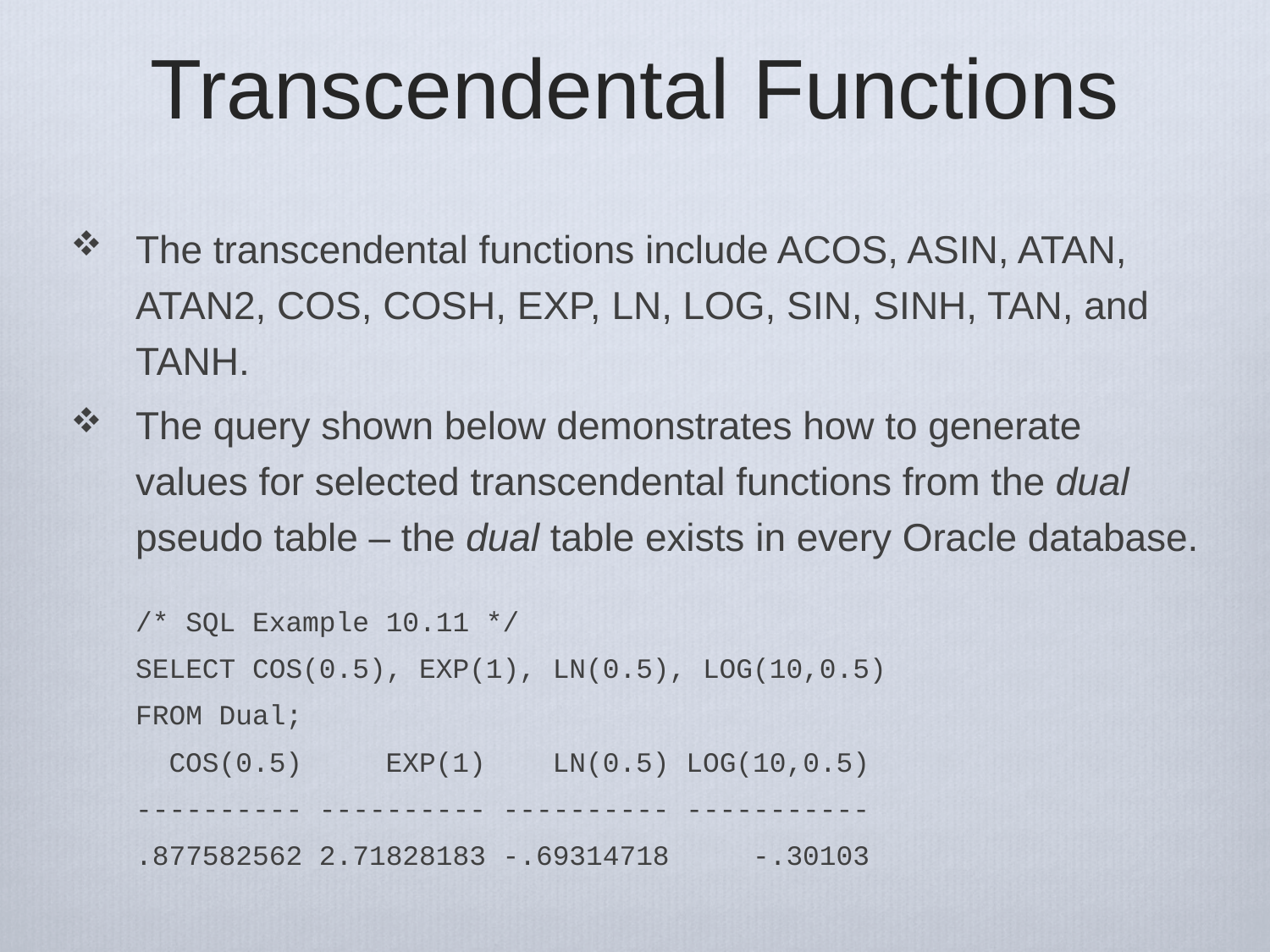

# Transcendental Functions
The transcendental functions include ACOS, ASIN, ATAN, ATAN2, COS, COSH, EXP, LN, LOG, SIN, SINH, TAN, and TANH.
The query shown below demonstrates how to generate values for selected transcendental functions from the dual pseudo table – the dual table exists in every Oracle database.

/* SQL Example 10.11 */
SELECT COS(0.5), EXP(1), LN(0.5), LOG(10,0.5)
FROM Dual;
  COS(0.5)     EXP(1)    LN(0.5) LOG(10,0.5)
---------- ---------- ---------- -----------
.877582562 2.71828183 -.69314718     -.30103